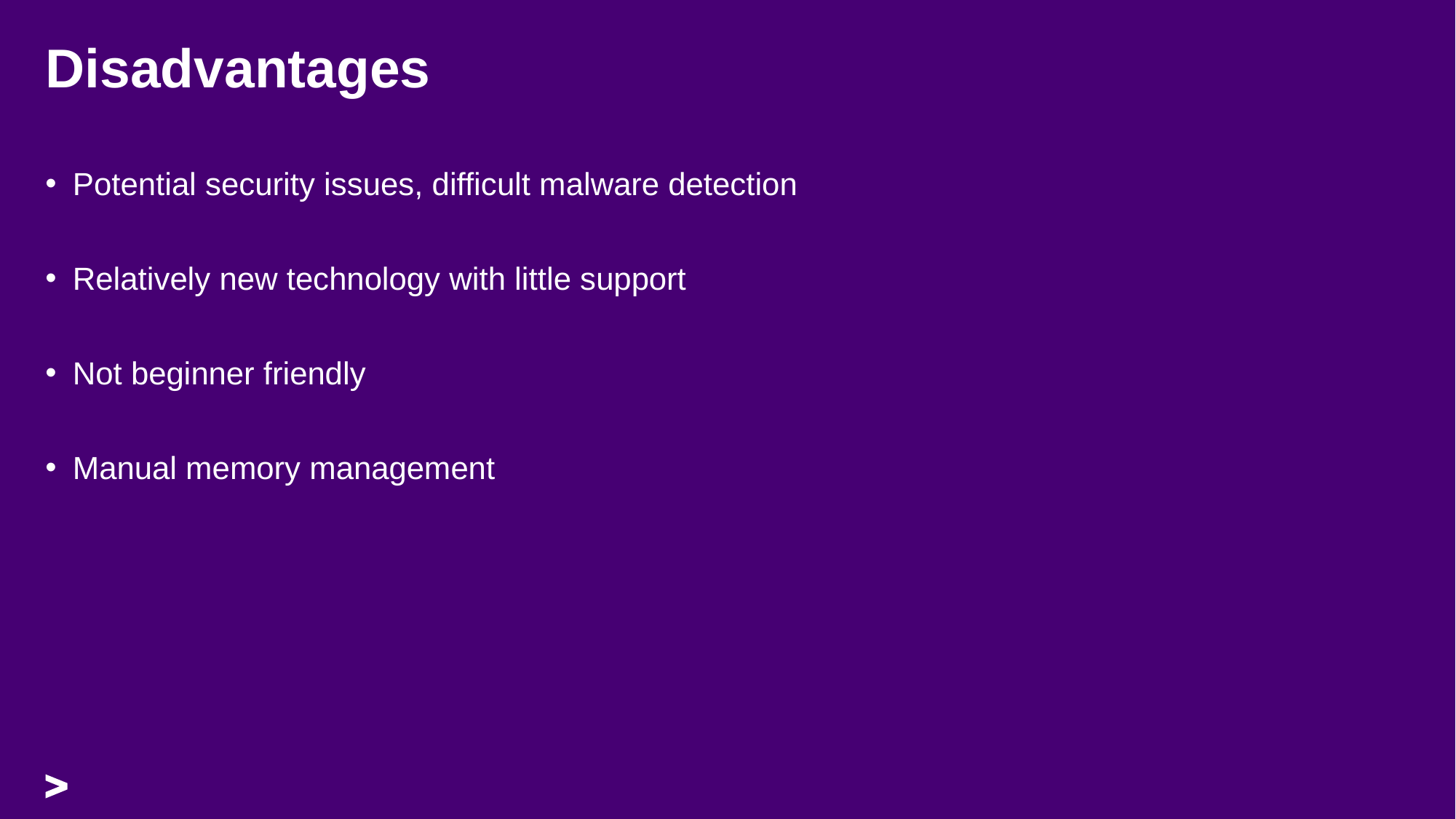

# Disadvantages
Potential security issues, difficult malware detection

Relatively new technology with little support

Not beginner friendly

Manual memory management